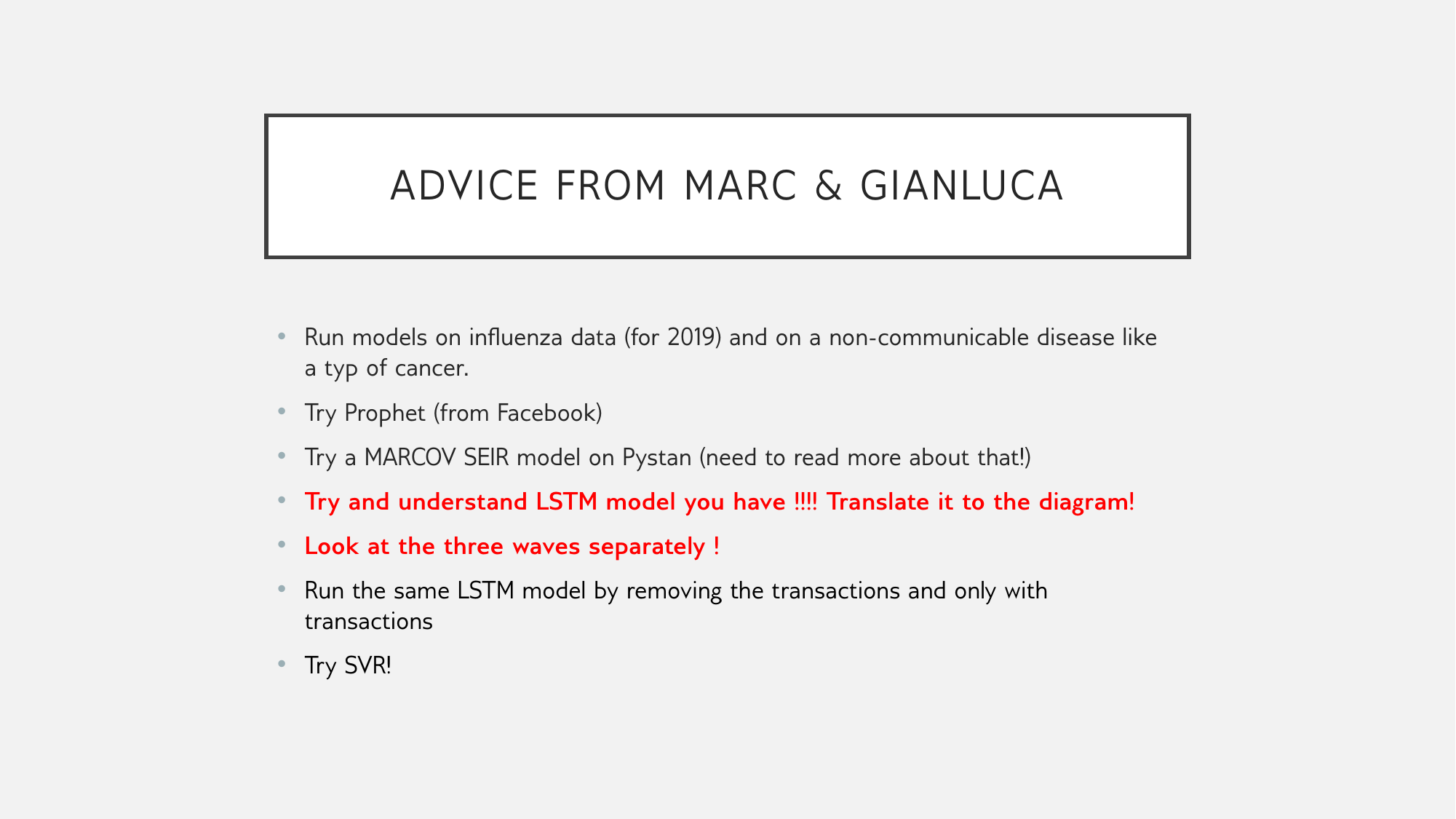

# Advice from Marc & Gianluca
Run models on influenza data (for 2019) and on a non-communicable disease like a typ of cancer.
Try Prophet (from Facebook)
Try a MARCOV SEIR model on Pystan (need to read more about that!)
Try and understand LSTM model you have !!!! Translate it to the diagram!
Look at the three waves separately !
Run the same LSTM model by removing the transactions and only with transactions
Try SVR!